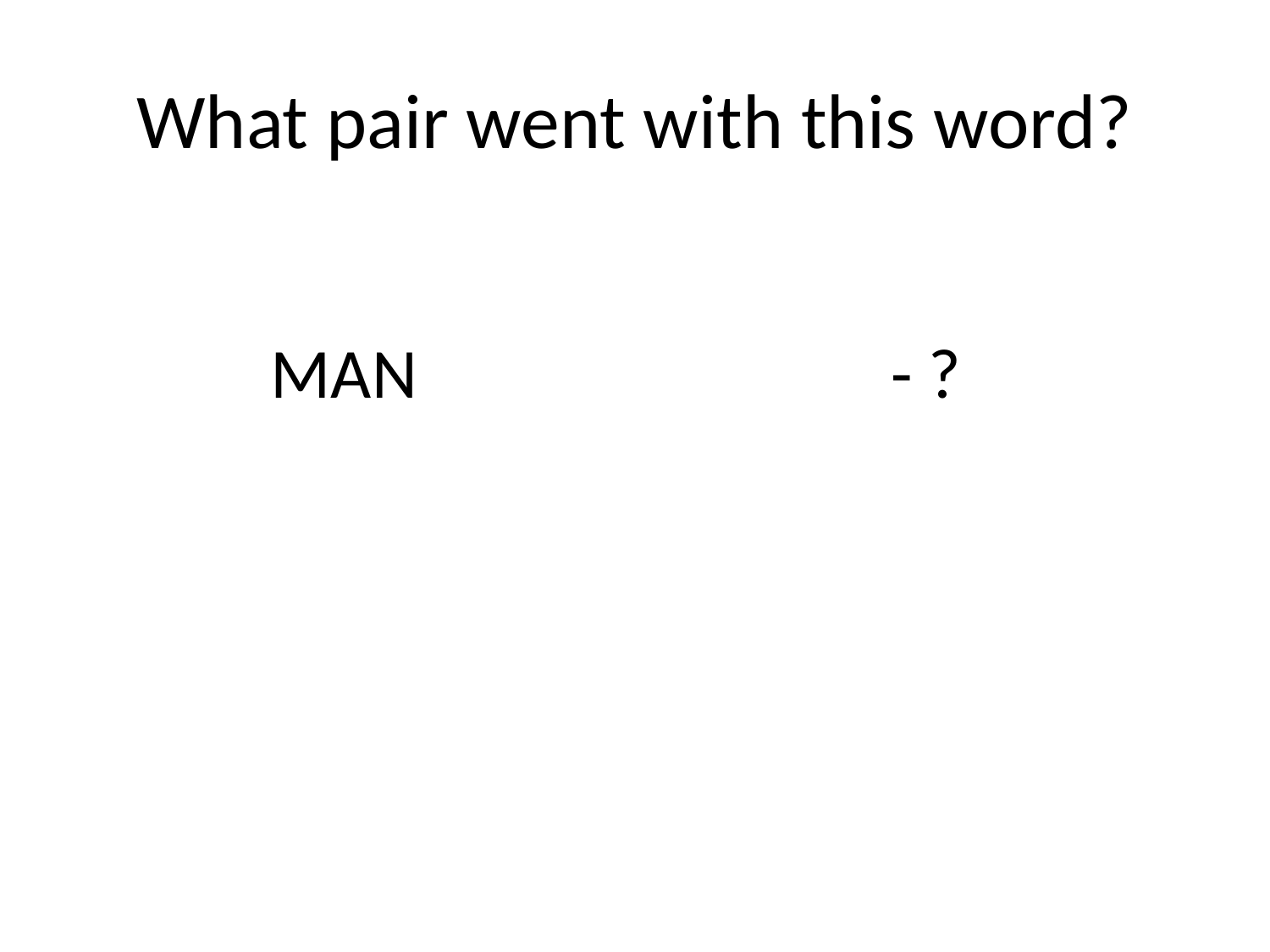

# What pair went with this word?

MAN

- ?